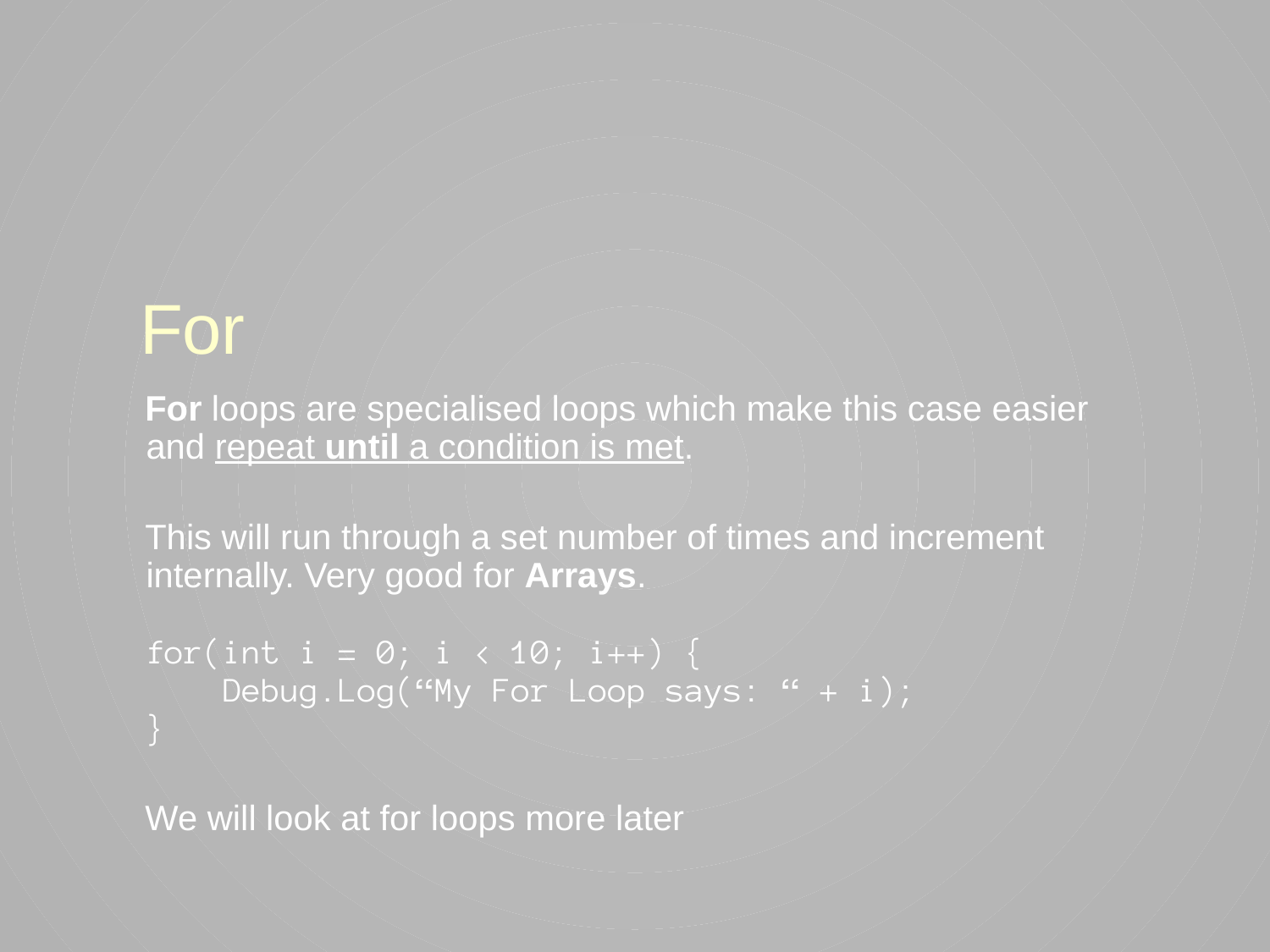

# For
For loops are specialised loops which make this case easier and repeat until a condition is met.

This will run through a set number of times and increment internally. Very good for Arrays.
for(int i = 0; i < 10; i++) {
    Debug.Log(“My For Loop says: “ + i);
}

We will look at for loops more later